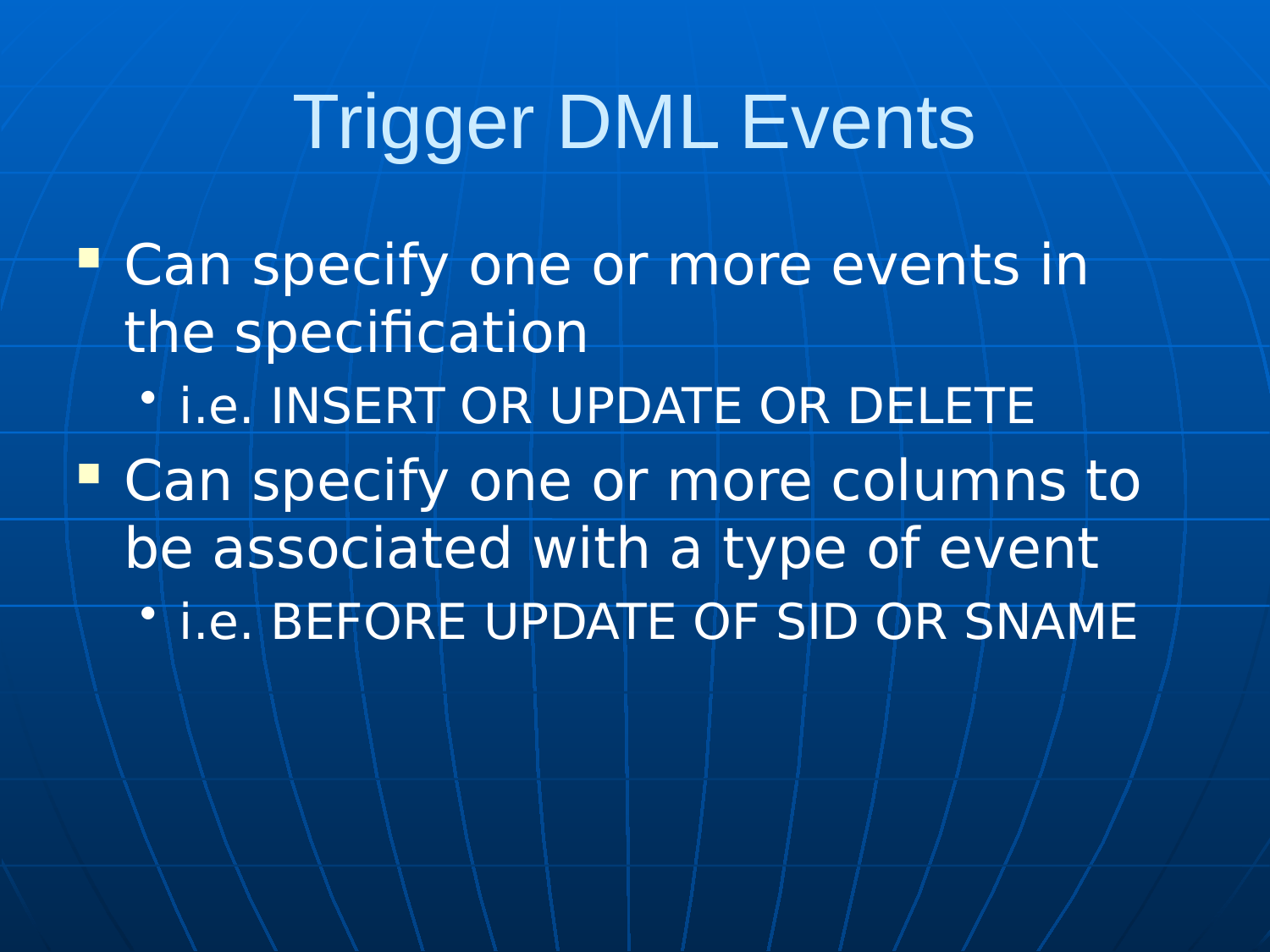

# Trigger DML Events
Can specify one or more events in the specification
i.e. INSERT OR UPDATE OR DELETE
Can specify one or more columns to be associated with a type of event
i.e. BEFORE UPDATE OF SID OR SNAME